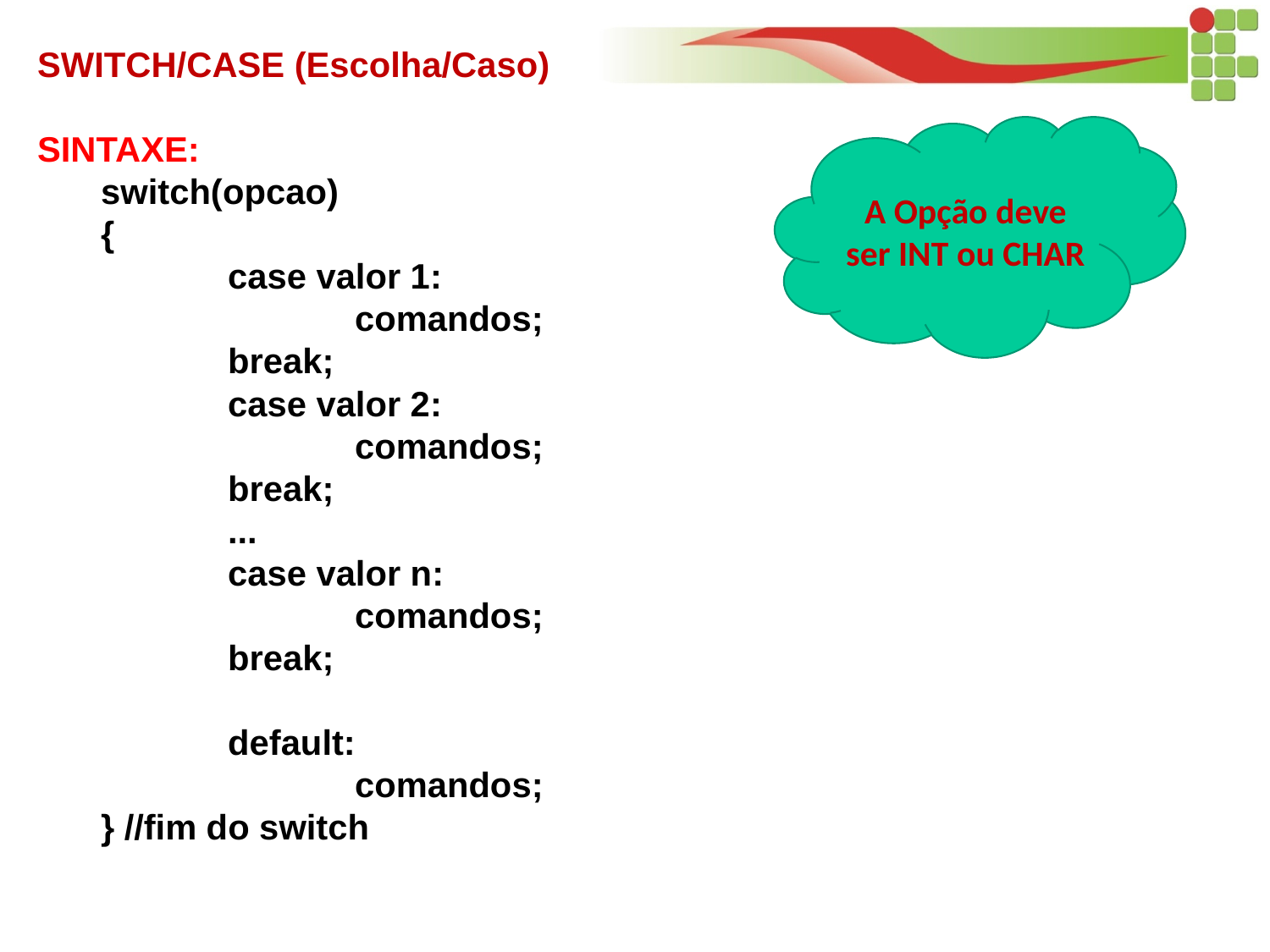

SWITCH/CASE (Escolha/Caso)

SINTAXE:
switch(opcao)
{
	case valor 1:
		comandos;
	break;
	case valor 2:
		comandos;
	break;
	...
	case valor n:
		comandos;
	break;

	default:
		comandos;
} //fim do switch
A Opção deve ser INT ou CHAR